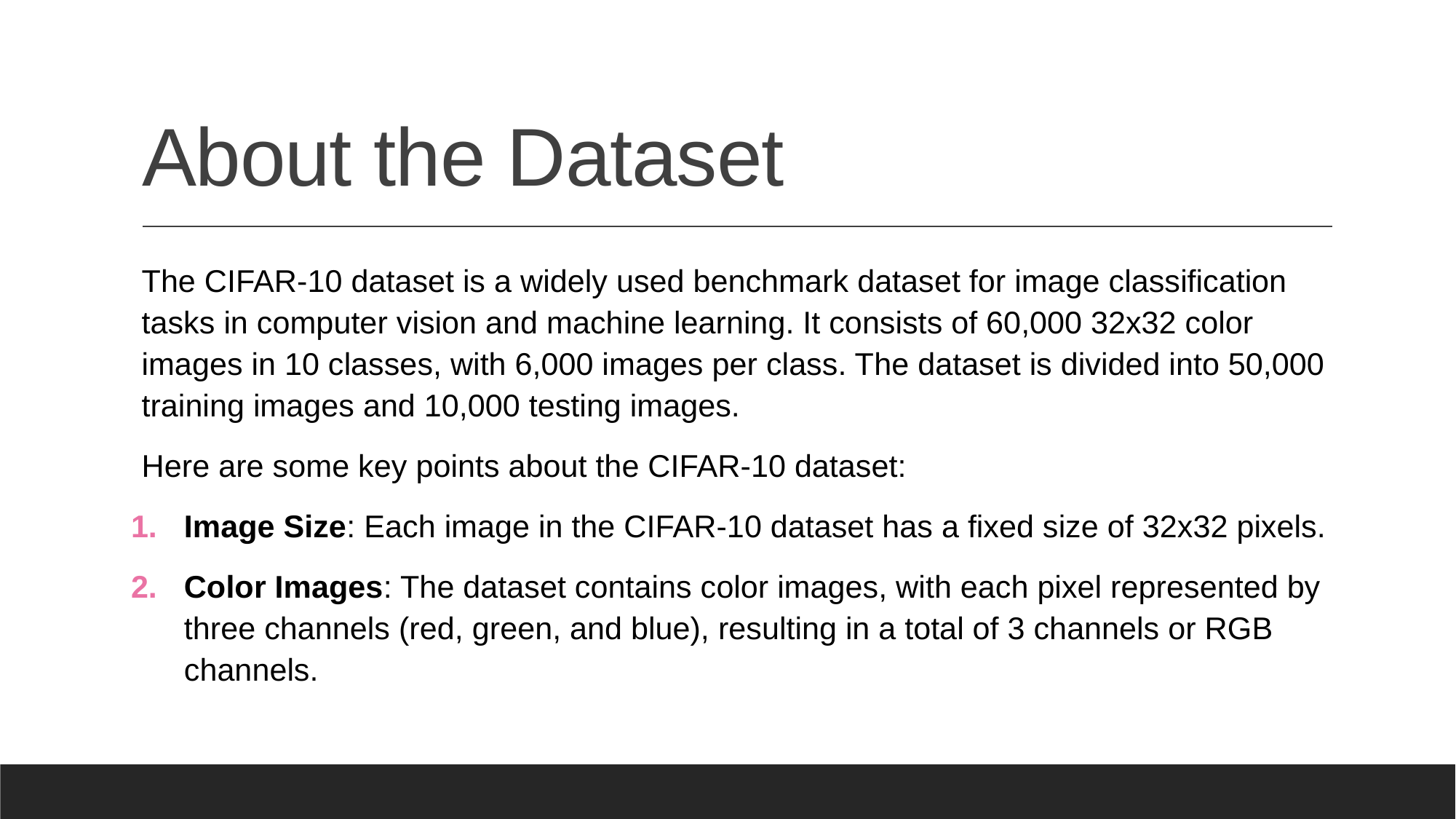

# About the Dataset
The CIFAR-10 dataset is a widely used benchmark dataset for image classification tasks in computer vision and machine learning. It consists of 60,000 32x32 color images in 10 classes, with 6,000 images per class. The dataset is divided into 50,000 training images and 10,000 testing images.
Here are some key points about the CIFAR-10 dataset:
Image Size: Each image in the CIFAR-10 dataset has a fixed size of 32x32 pixels.
Color Images: The dataset contains color images, with each pixel represented by three channels (red, green, and blue), resulting in a total of 3 channels or RGB channels.